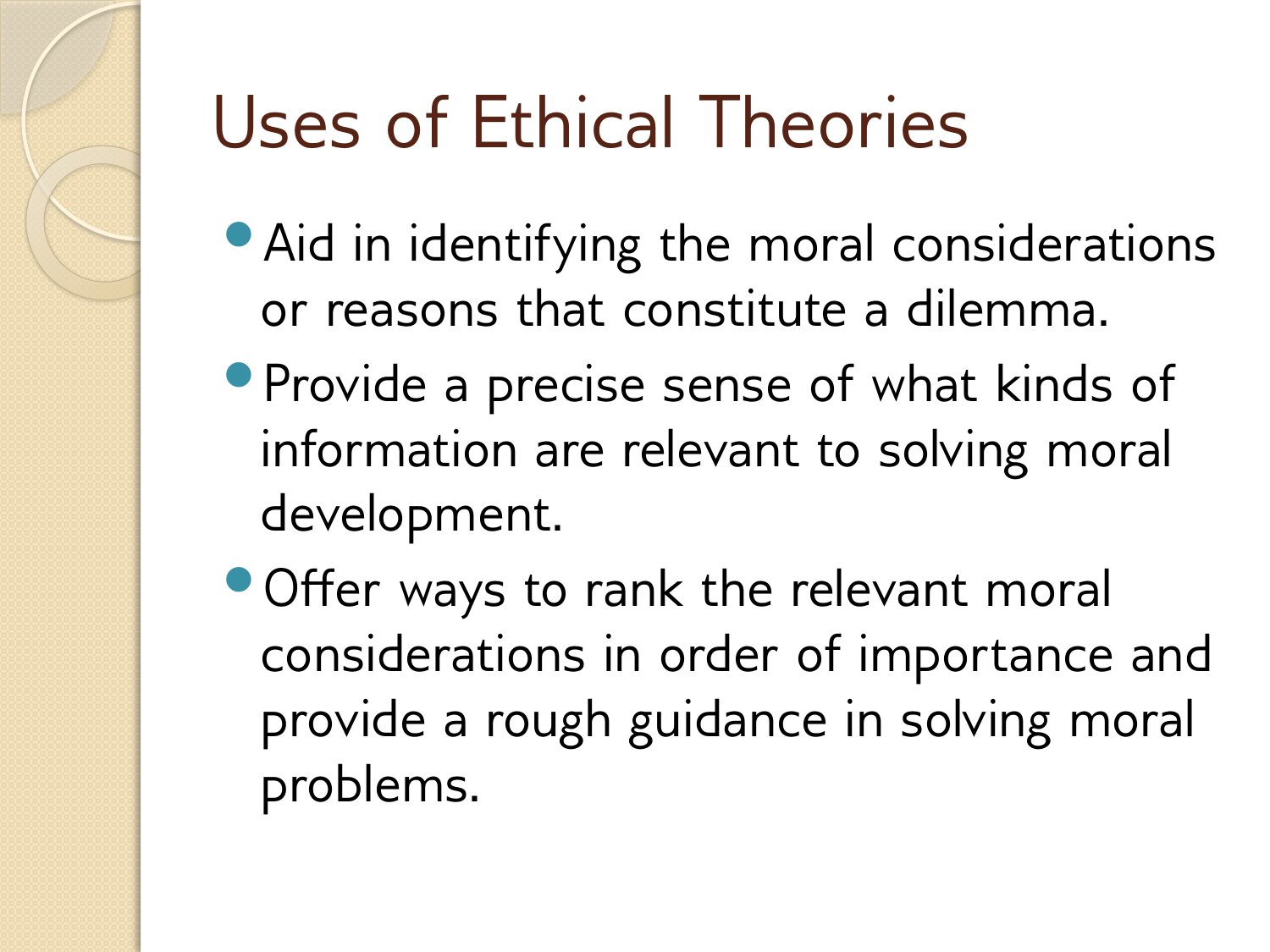

# Uses of Ethical Theories
Aid in identifying the moral considerations or reasons that constitute a dilemma.
Provide a precise sense of what kinds of information are relevant to solving moral development.
Offer ways to rank the relevant moral considerations in order of importance and provide a rough guidance in solving moral problems.